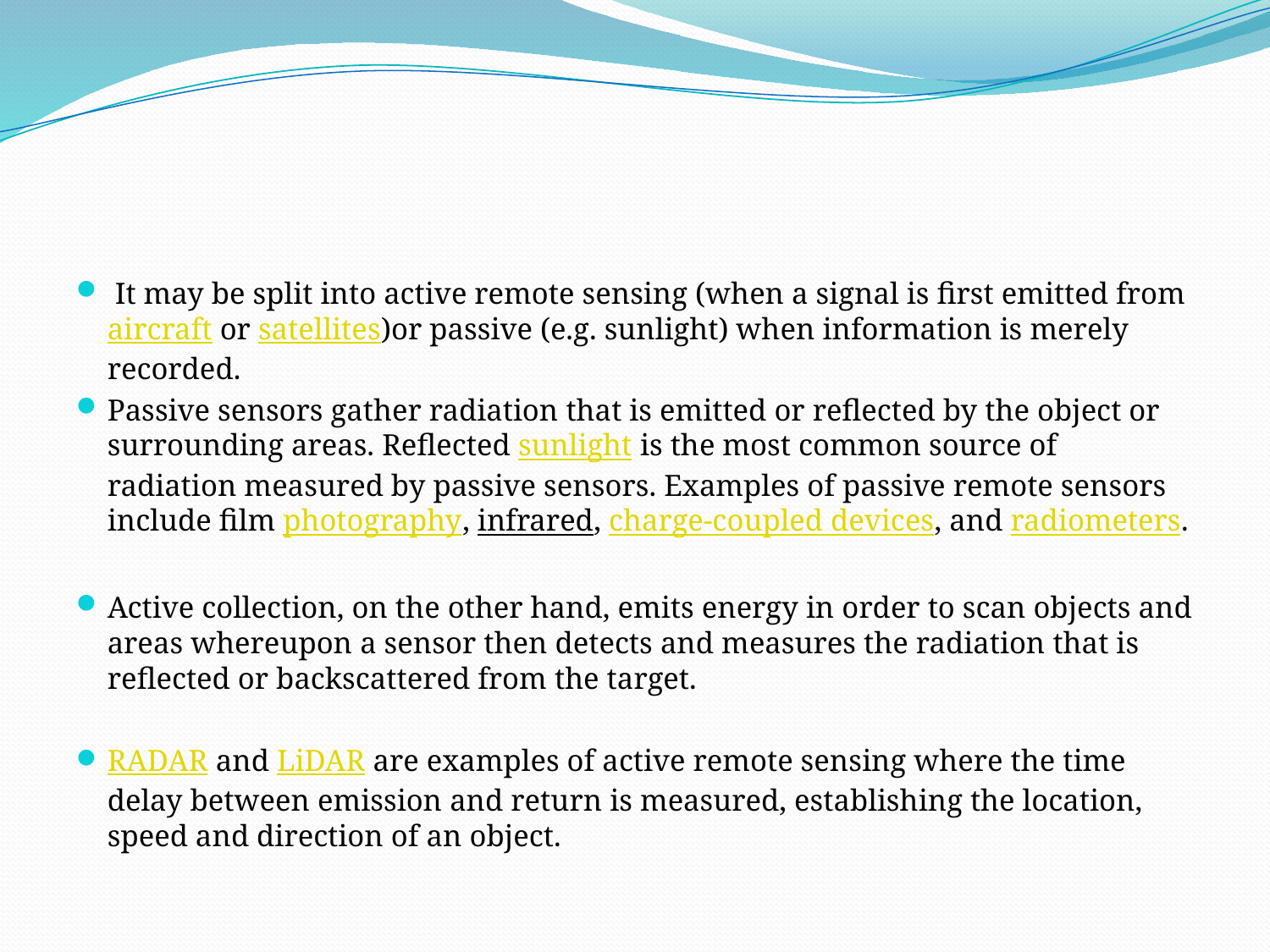

#
 It may be split into active remote sensing (when a signal is first emitted from aircraft or satellites)or passive (e.g. sunlight) when information is merely recorded.
Passive sensors gather radiation that is emitted or reflected by the object or surrounding areas. Reflected sunlight is the most common source of radiation measured by passive sensors. Examples of passive remote sensors include film photography, infrared, charge-coupled devices, and radiometers.

Active collection, on the other hand, emits energy in order to scan objects and areas whereupon a sensor then detects and measures the radiation that is reflected or backscattered from the target.

RADAR and LiDAR are examples of active remote sensing where the time delay between emission and return is measured, establishing the location, speed and direction of an object.